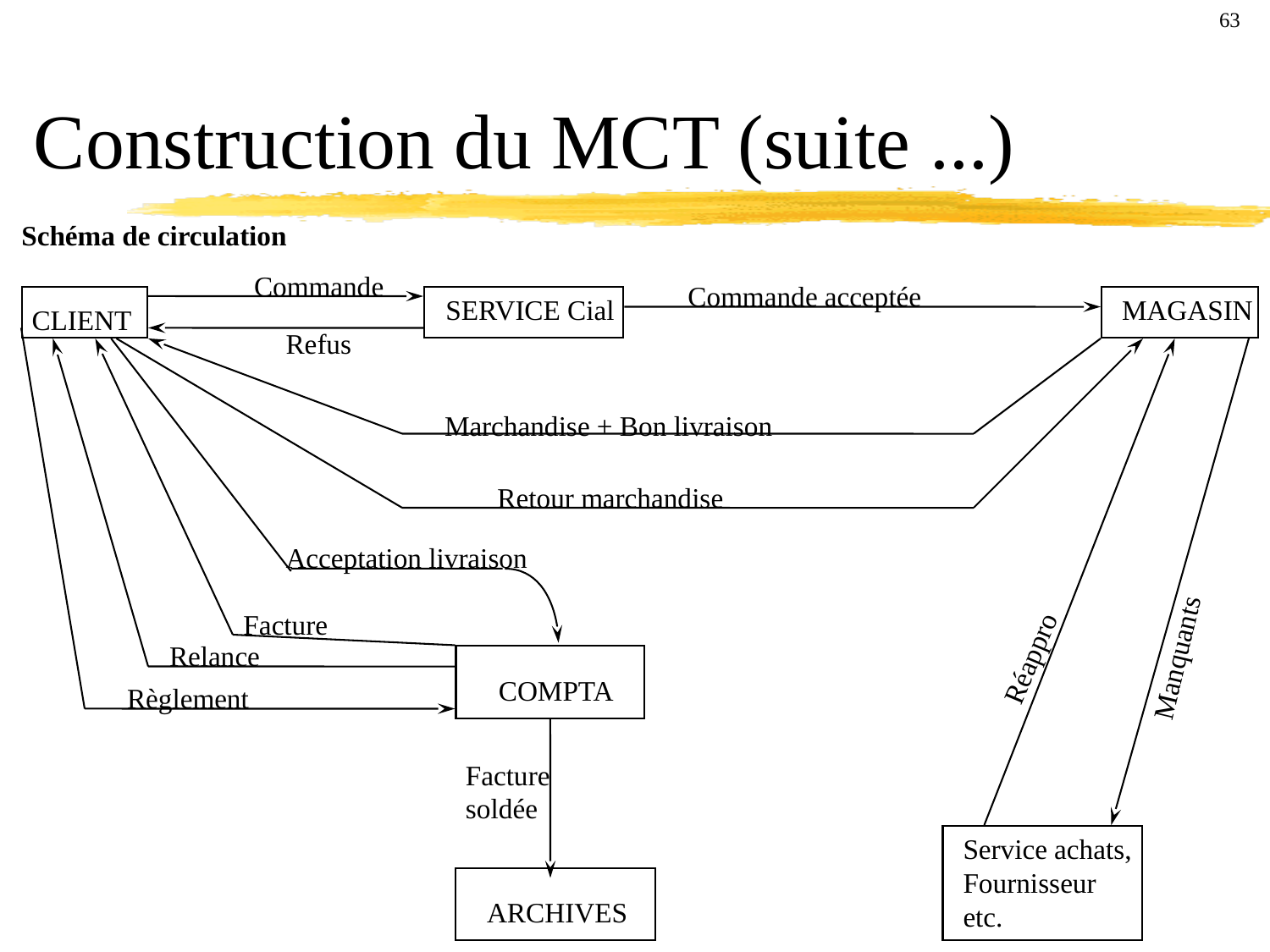

63
Construction du MCT (suite ...)
Schéma de circulation
Commande
Commande acceptée
SERVICE Cial
MAGASIN

CLIENT

Refus

Marchandise + Bon livraison

Retour marchandise

Acceptation livraison

Facture
Manquants
Relance
Réappro

COMPTA

Règlement

Facture
soldée
Service achats,
Fournisseur
etc.

ARCHIVES